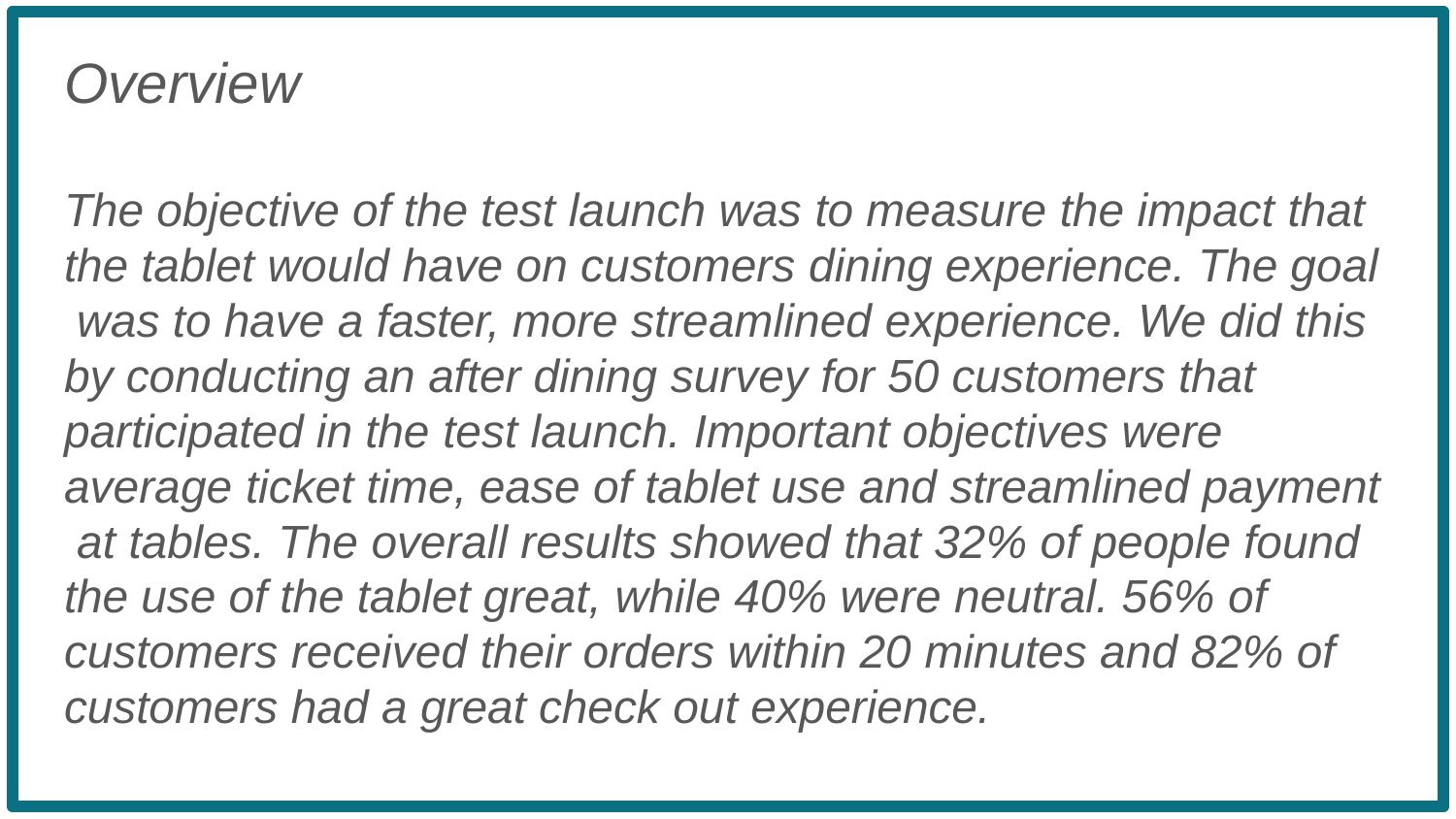

# Overview
The objective of the test launch was to measure the impact that  the tablet would have on customers dining experience. The goal  was to have a faster, more streamlined experience. We did this  by conducting an after dining survey for 50 customers that  participated in the test launch. Important objectives were  average ticket time, ease of tablet use and streamlined payment  at tables. The overall results showed that 32% of people found  the use of the tablet great, while 40% were neutral. 56% of  customers received their orders within 20 minutes and 82% of  customers had a great check out experience.